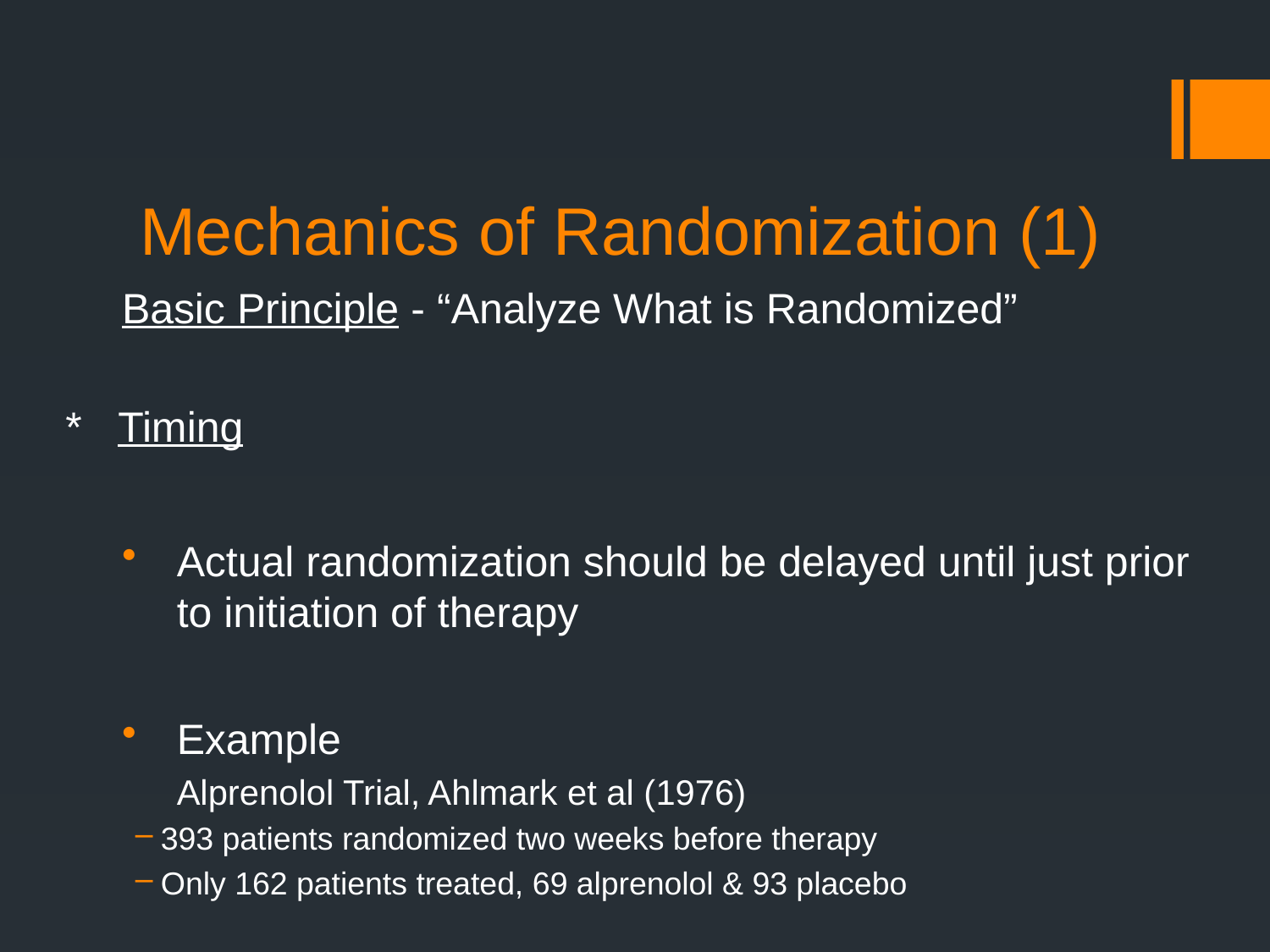

# Mechanics of Randomization (1)
Basic Principle - “Analyze What is Randomized”

*	 Timing

Actual randomization should be delayed until just prior to initiation of therapy

Example
	Alprenolol Trial, Ahlmark et al (1976)
393 patients randomized two weeks before therapy
Only 162 patients treated, 69 alprenolol & 93 placebo